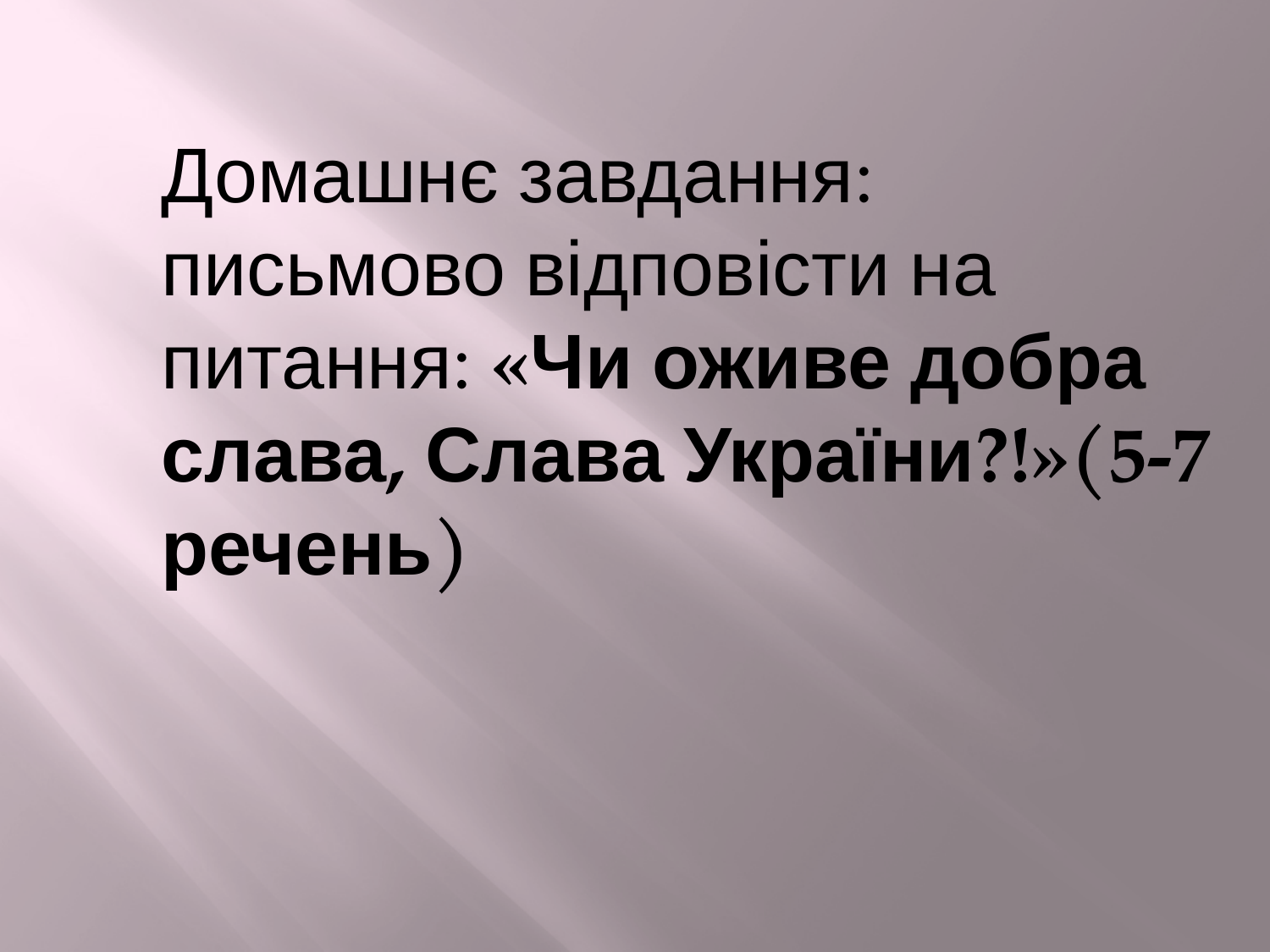

Домашнє завдання:
письмово відповісти на питання: «Чи оживе добра слава, Слава України?!»(5-7 речень)